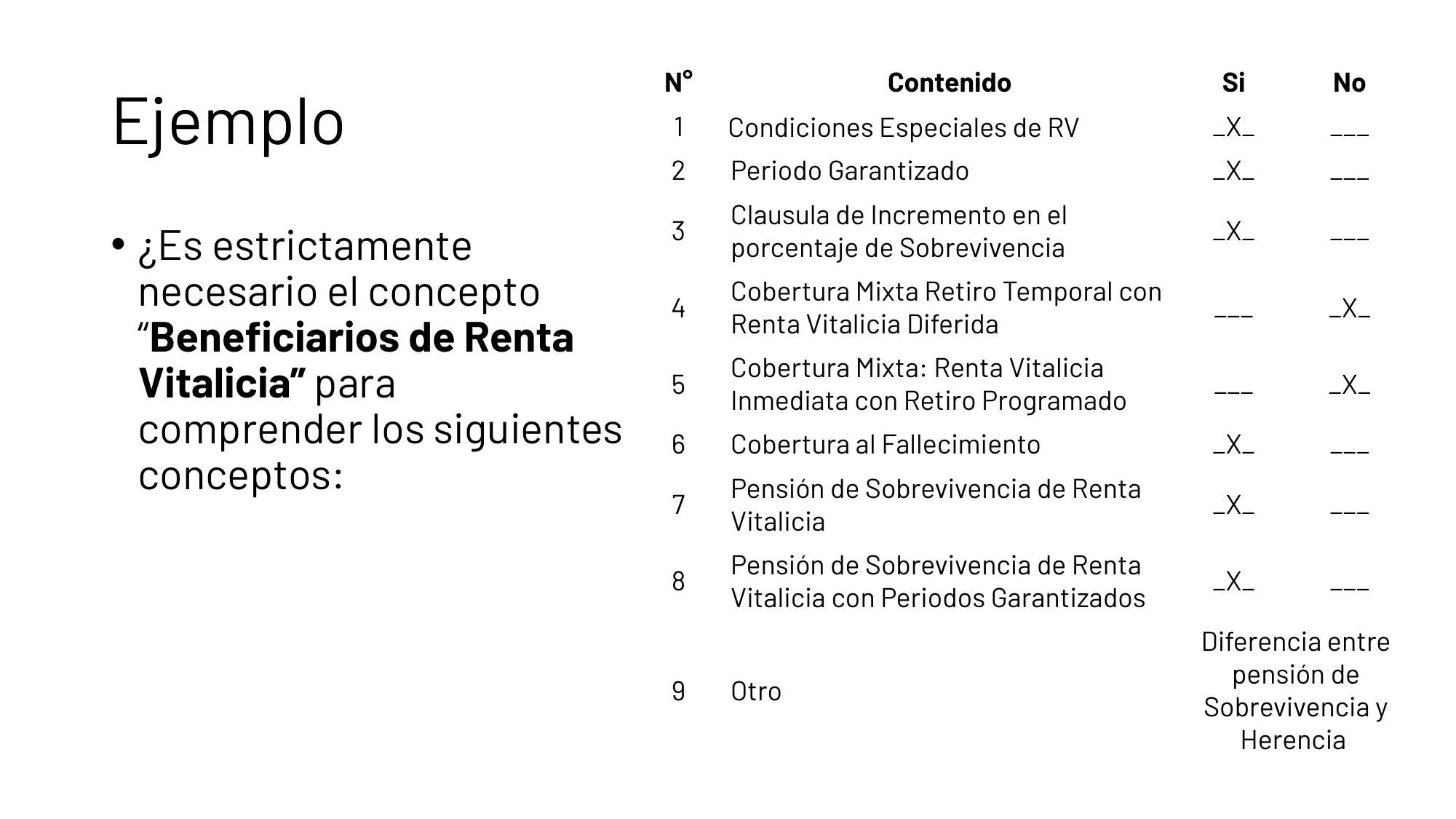

# Ejemplo
| N° | Contenido | Si | No |
| --- | --- | --- | --- |
| 1 | Condiciones Especiales de RV | \_X\_ | \_\_\_ |
| 2 | Periodo Garantizado | \_X\_ | \_\_\_ |
| 3 | Clausula de Incremento en el porcentaje de Sobrevivencia | \_X\_ | \_\_\_ |
| 4 | Cobertura Mixta Retiro Temporal con Renta Vitalicia Diferida | \_\_\_ | \_X\_ |
| 5 | Cobertura Mixta: Renta Vitalicia Inmediata con Retiro Programado | \_\_\_ | \_X\_ |
| 6 | Cobertura al Fallecimiento | \_X\_ | \_\_\_ |
| 7 | Pensión de Sobrevivencia de Renta Vitalicia | \_X\_ | \_\_\_ |
| 8 | Pensión de Sobrevivencia de Renta Vitalicia con Periodos Garantizados | \_X\_ | \_\_\_ |
| 9 | Otro | Diferencia entre pensión de Sobrevivencia y Herencia |  |
¿Es estrictamente necesario el concepto “Beneficiarios de Renta Vitalicia” para comprender los siguientes conceptos: